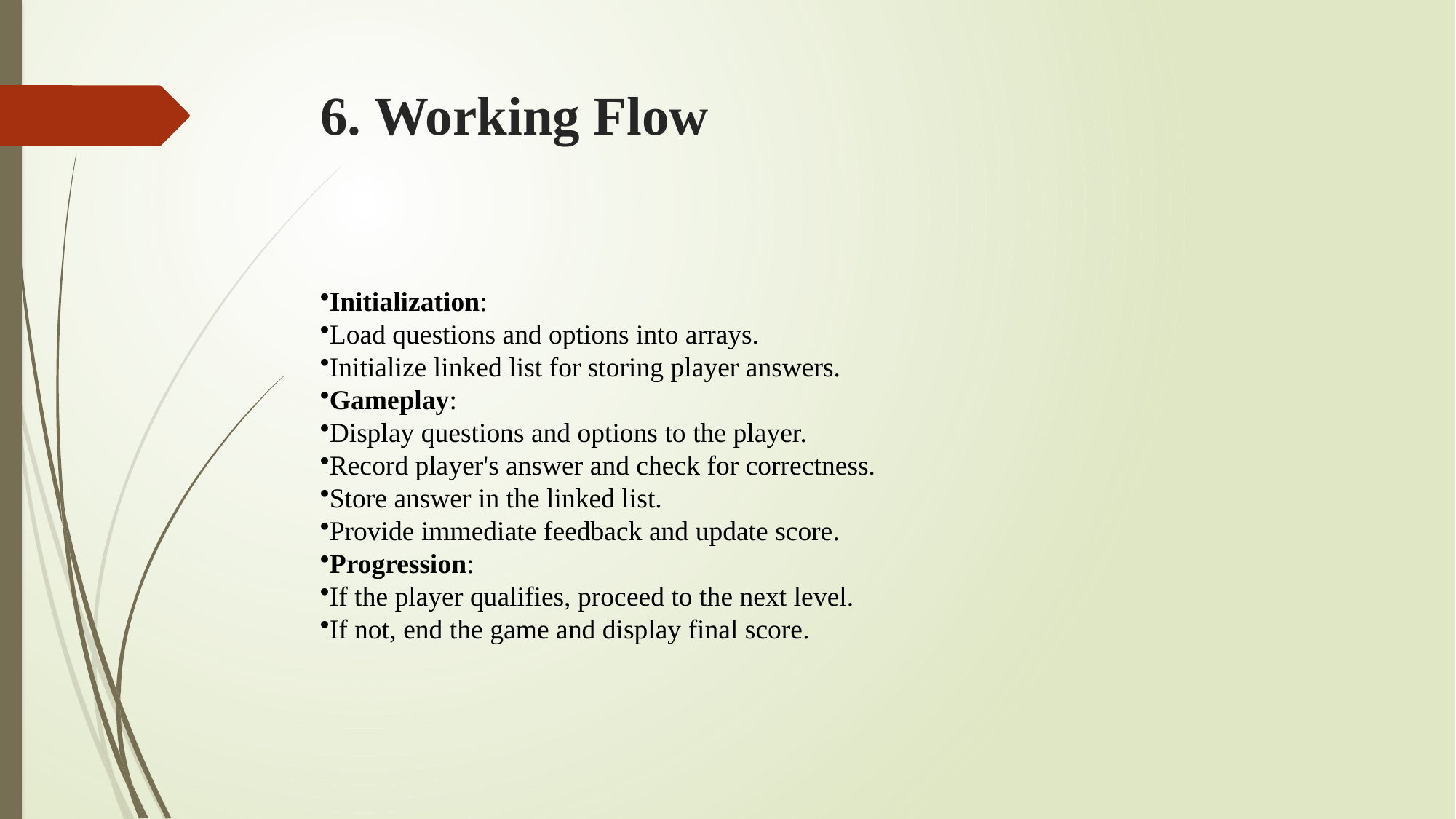

# 6. Working Flow
Initialization:
Load questions and options into arrays.
Initialize linked list for storing player answers.
Gameplay:
Display questions and options to the player.
Record player's answer and check for correctness.
Store answer in the linked list.
Provide immediate feedback and update score.
Progression:
If the player qualifies, proceed to the next level.
If not, end the game and display final score.